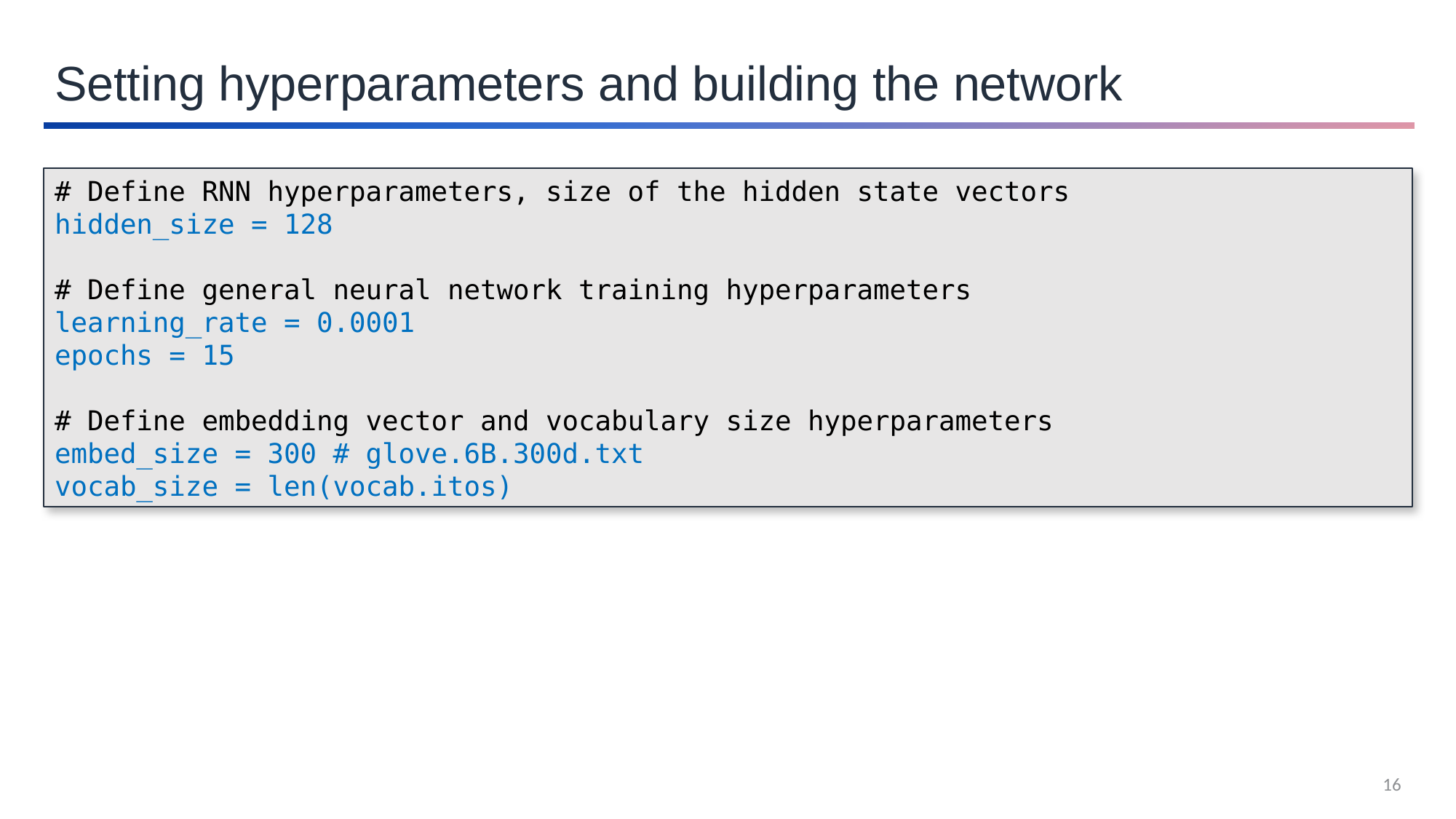

Setting hyperparameters and building the network

# Define RNN hyperparameters, size of the hidden state vectors
hidden_size = 128

# Define general neural network training hyperparameters
learning_rate = 0.0001
epochs = 15

# Define embedding vector and vocabulary size hyperparameters
embed_size = 300 # glove.6B.300d.txt
vocab_size = len(vocab.itos)
16